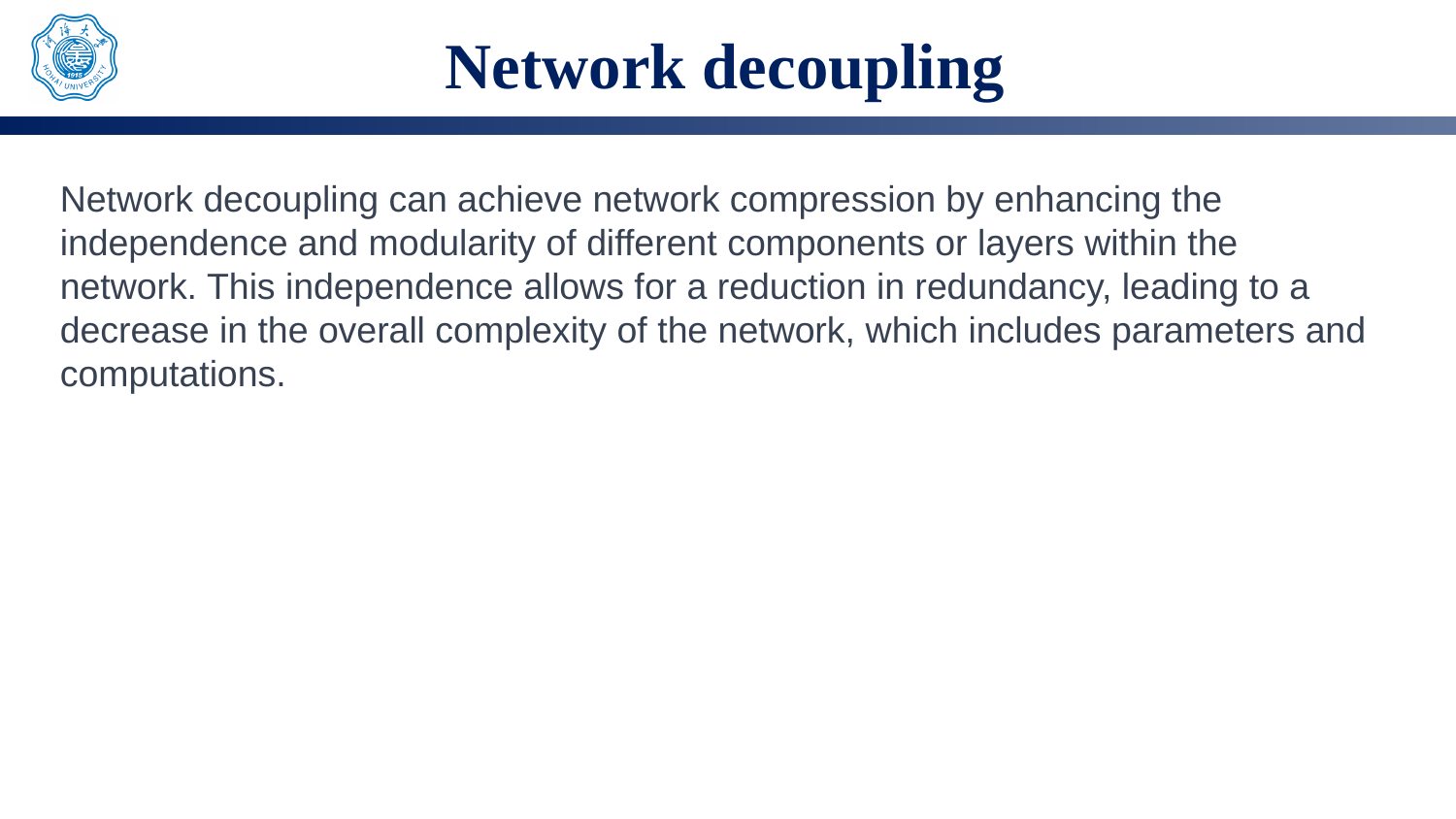

# Network decoupling
Network decoupling can achieve network compression by enhancing the independence and modularity of different components or layers within the network. This independence allows for a reduction in redundancy, leading to a decrease in the overall complexity of the network, which includes parameters and computations.